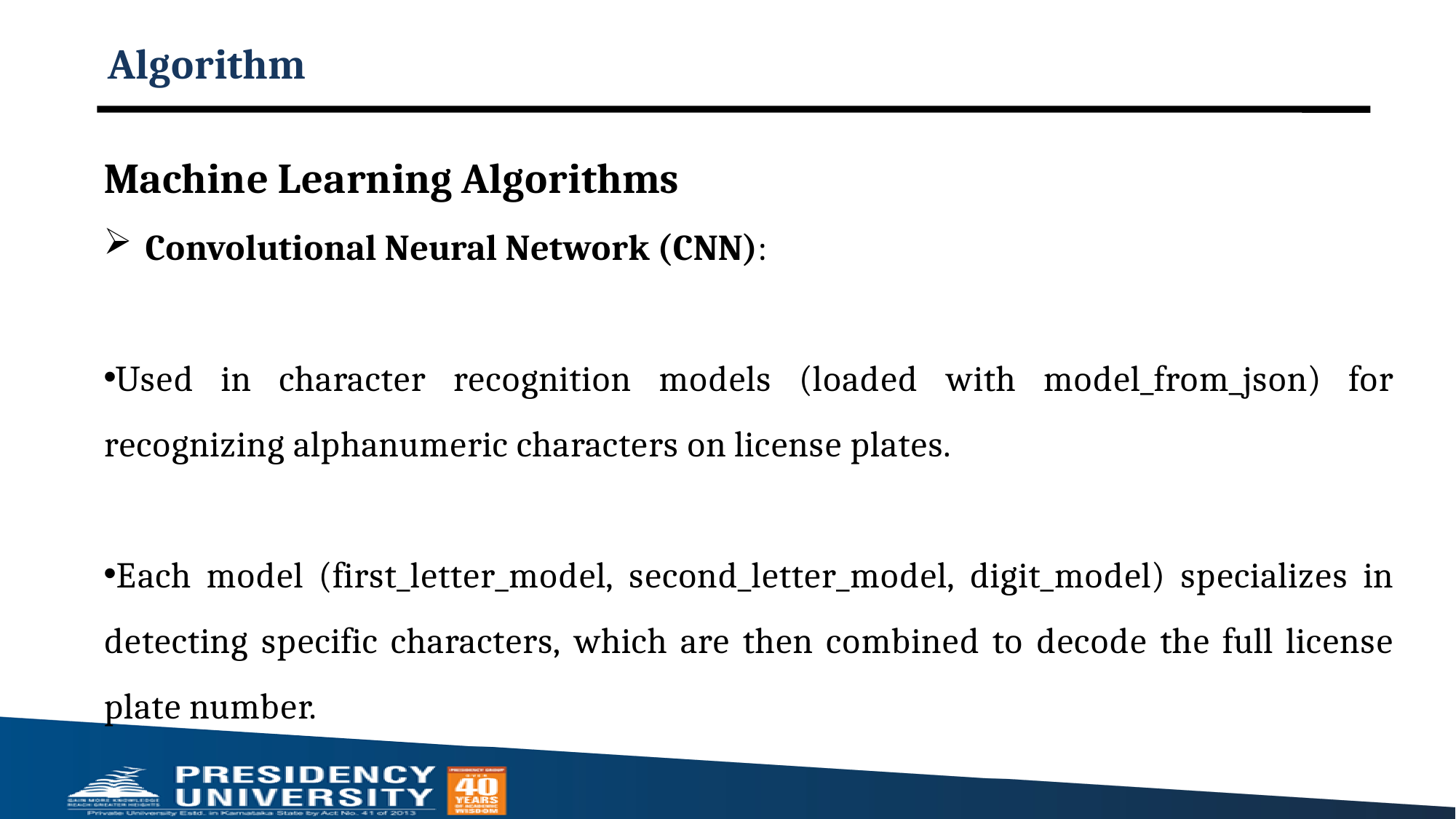

# Algorithm
Machine Learning Algorithms
Convolutional Neural Network (CNN):

Used in character recognition models (loaded with model_from_json) for recognizing alphanumeric characters on license plates.

Each model (first_letter_model, second_letter_model, digit_model) specializes in detecting specific characters, which are then combined to decode the full license plate number.